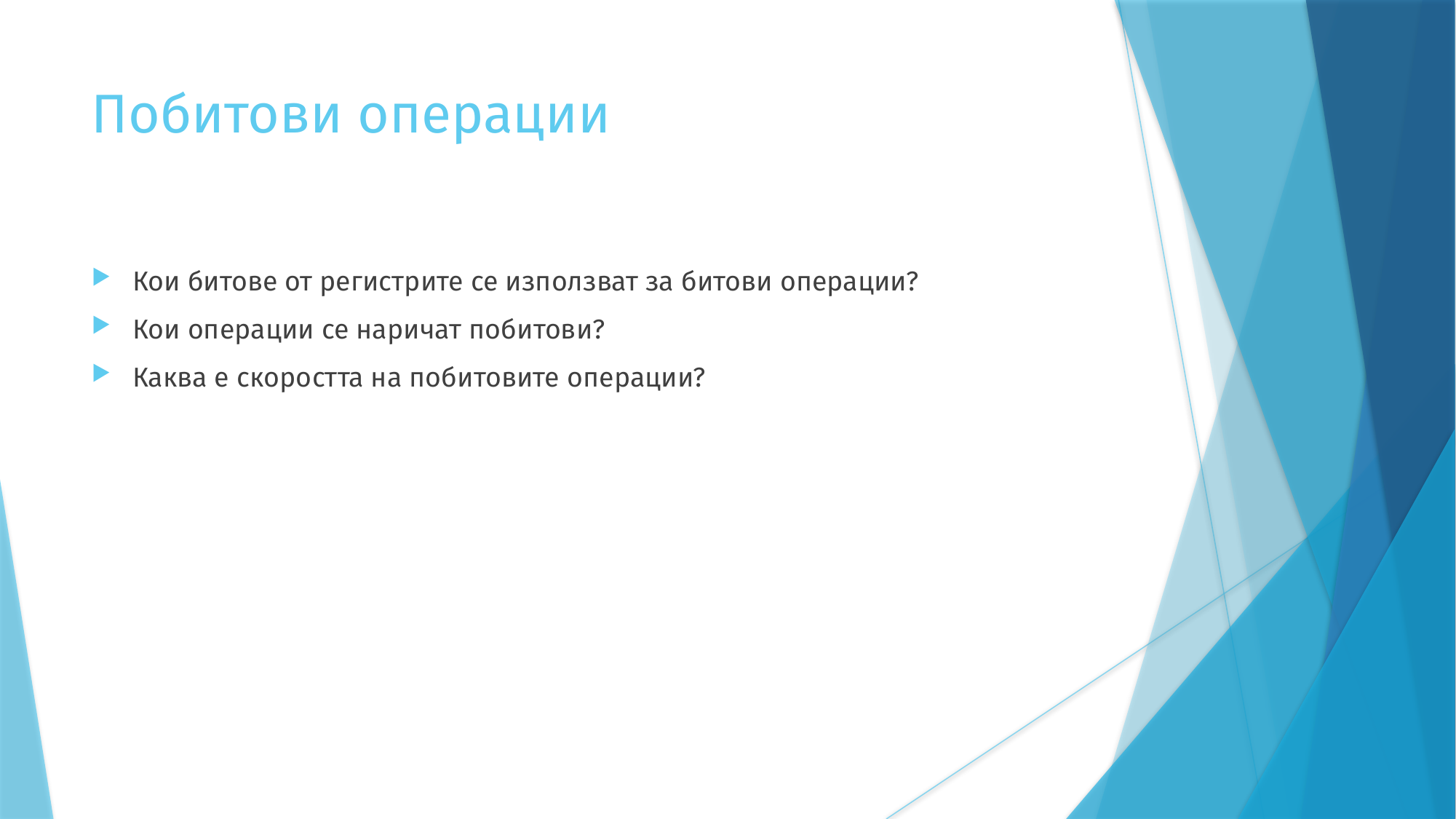

Побитови операции
Кои битове от регистрите се използват за битови операции?
Кои операции се наричат побитови?
Каква е скоростта на побитовите операции?